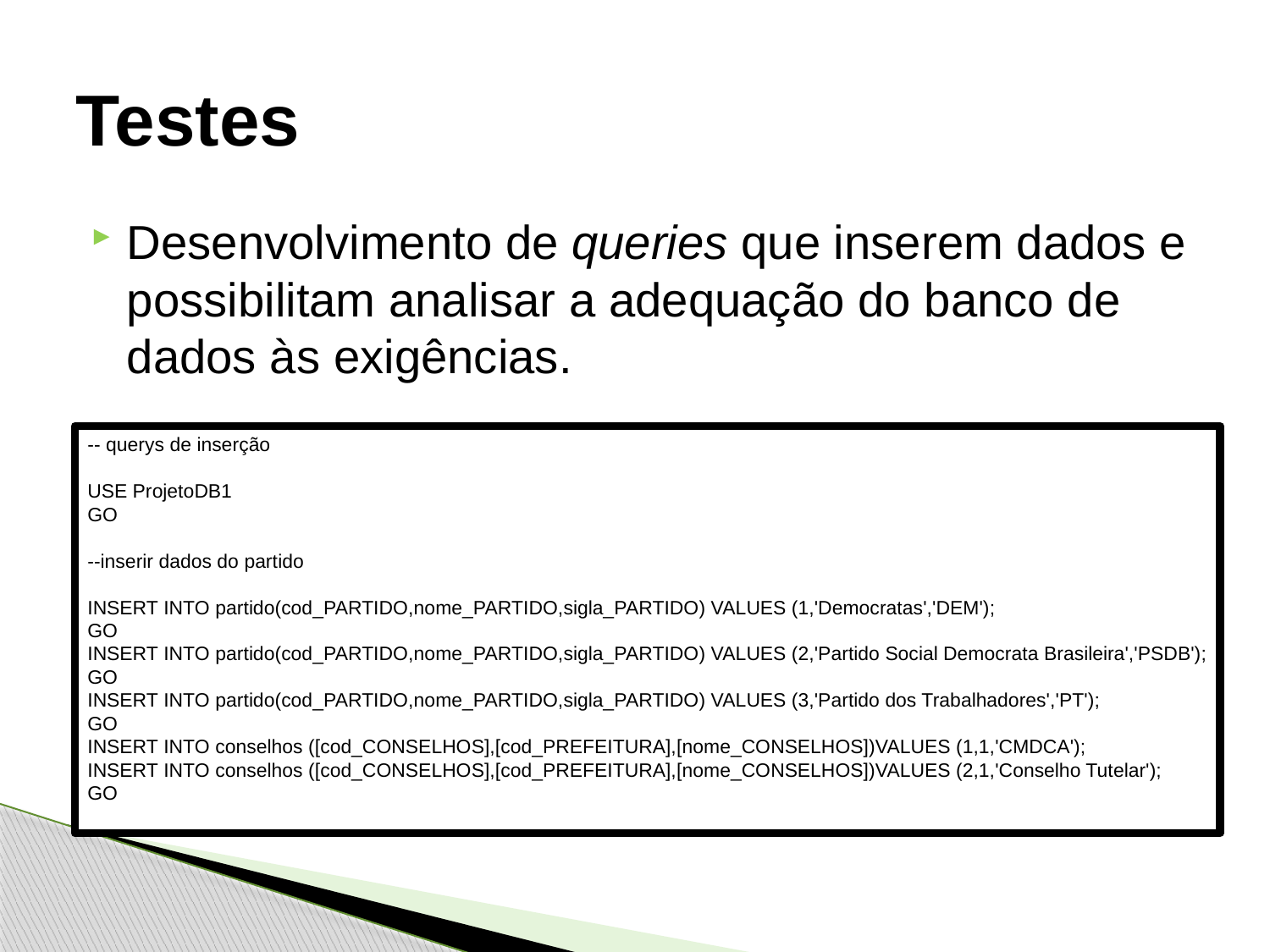

# Testes
Desenvolvimento de queries que inserem dados e possibilitam analisar a adequação do banco de dados às exigências.
-- querys de inserção

USE ProjetoDB1
GO

--inserir dados do partido

INSERT INTO partido(cod_PARTIDO,nome_PARTIDO,sigla_PARTIDO) VALUES (1,'Democratas','DEM');
GO
INSERT INTO partido(cod_PARTIDO,nome_PARTIDO,sigla_PARTIDO) VALUES (2,'Partido Social Democrata Brasileira','PSDB');
GO
INSERT INTO partido(cod_PARTIDO,nome_PARTIDO,sigla_PARTIDO) VALUES (3,'Partido dos Trabalhadores','PT');
GO
INSERT INTO conselhos ([cod_CONSELHOS],[cod_PREFEITURA],[nome_CONSELHOS])VALUES (1,1,'CMDCA');
INSERT INTO conselhos ([cod_CONSELHOS],[cod_PREFEITURA],[nome_CONSELHOS])VALUES (2,1,'Conselho Tutelar');
GO